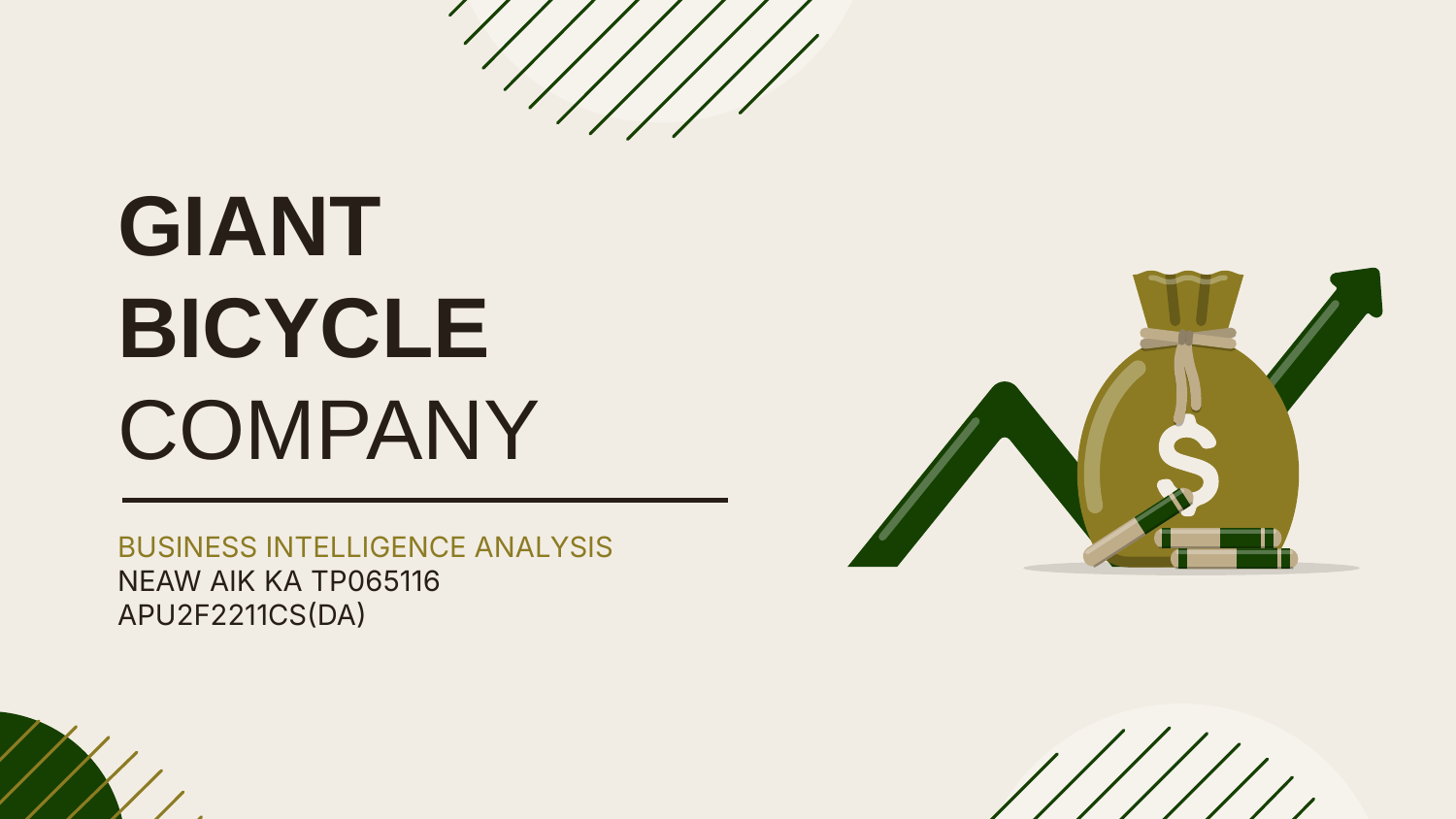

# GIANT BICYCLE COMPANY
BUSINESS INTELLIGENCE ANALYSIS
NEAW AIK KA TP065116
APU2F2211CS(DA)